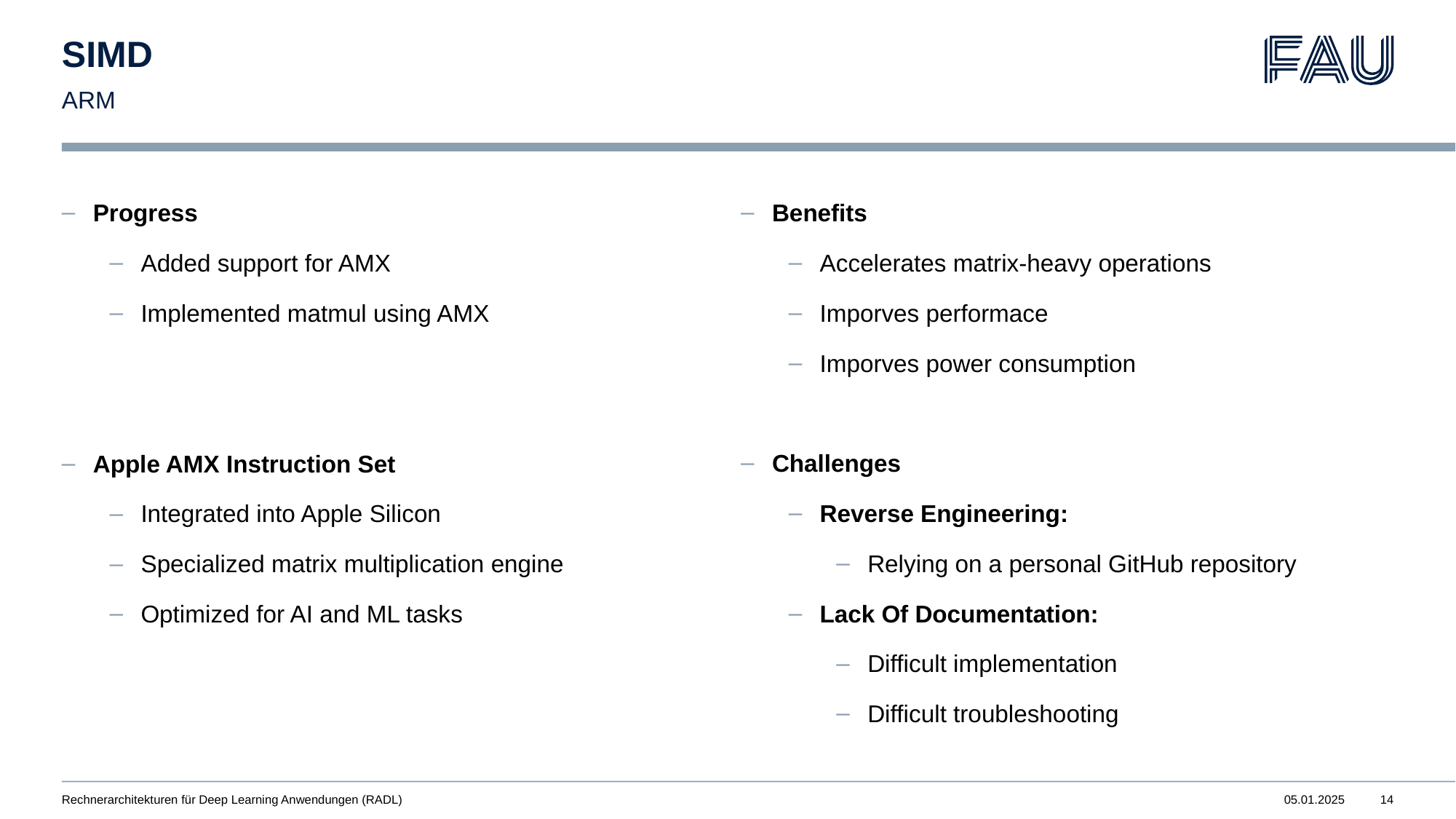

# SIMD
ARM
Progress
Added support for AMX
Implemented matmul using AMX

Apple AMX Instruction Set
Integrated into Apple Silicon
Specialized matrix multiplication engine
Optimized for AI and ML tasks
Benefits
Accelerates matrix-heavy operations
Imporves performace
Imporves power consumption

Challenges
Reverse Engineering:
Relying on a personal GitHub repository
Lack Of Documentation:
Difficult implementation
Difficult troubleshooting
Rechnerarchitekturen für Deep Learning Anwendungen (RADL)
05.01.2025
14